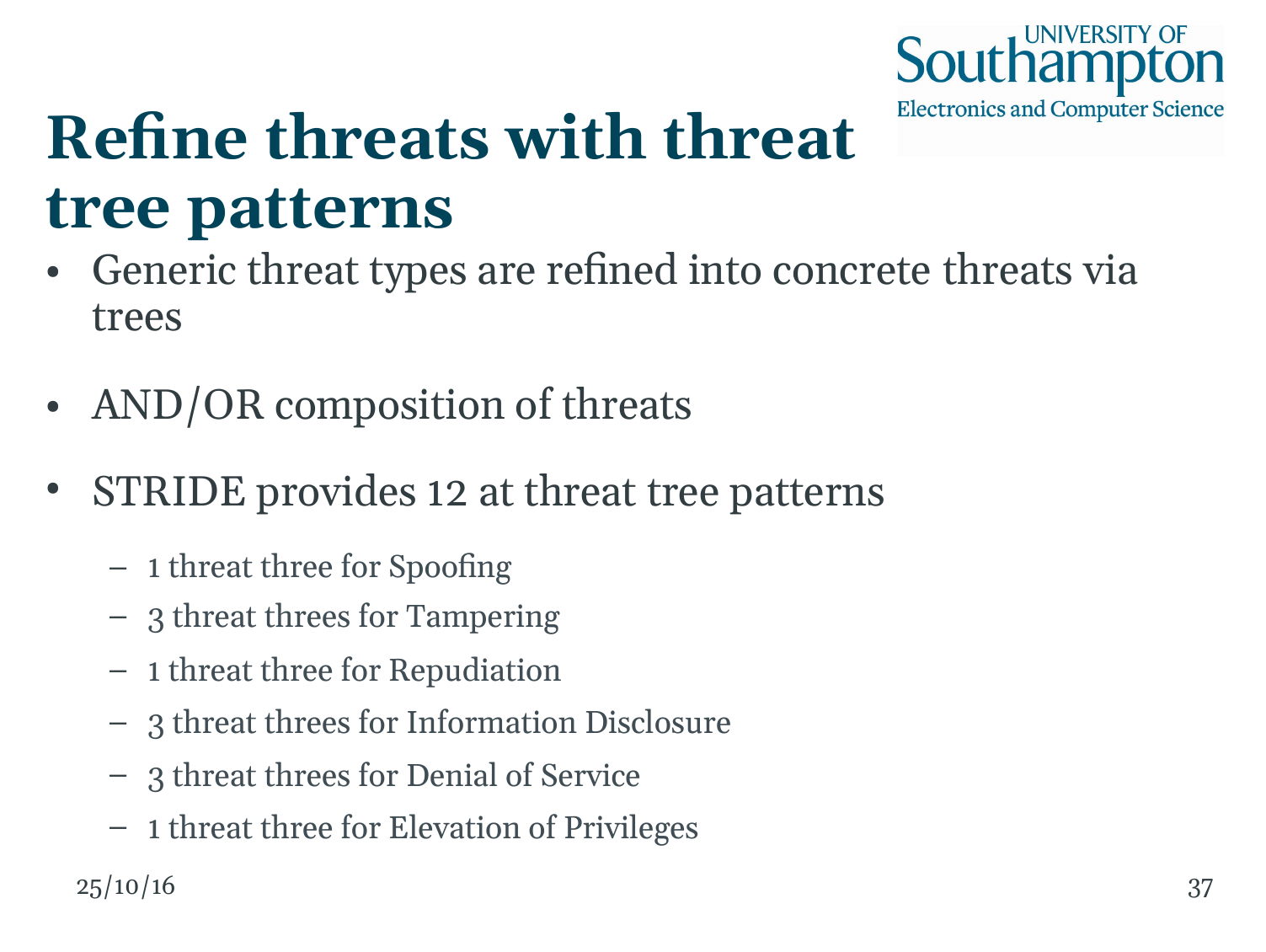

Refine threats with threat
tree patterns
•
Generic threat types are refined into concrete
trees
threats
via
•
•
AND/OR composition of threats
STRIDE provides 12 at threat tree
patterns
–
–
–
–
–
–
1 threat three for Spoofing
3 threat threes for Tampering
1 threat three for Repudiation
3 threat threes for Information Disclosure
3 threat threes for Denial of Service
1 threat three for Elevation of Privileges
37
25/10/16